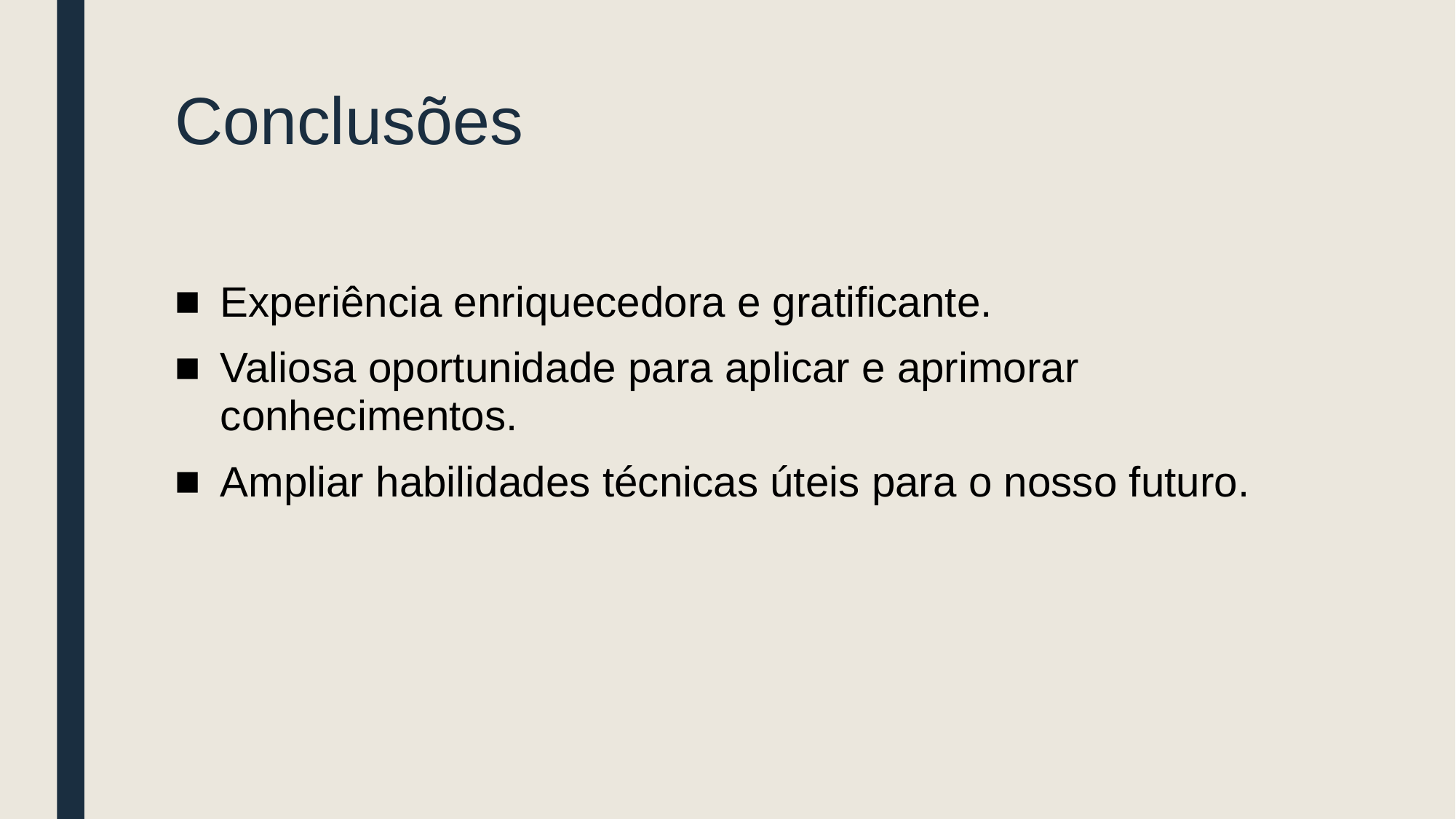

# Conclusões
Experiência enriquecedora e gratificante.
Valiosa oportunidade para aplicar e aprimorar conhecimentos.
Ampliar habilidades técnicas úteis para o nosso futuro.